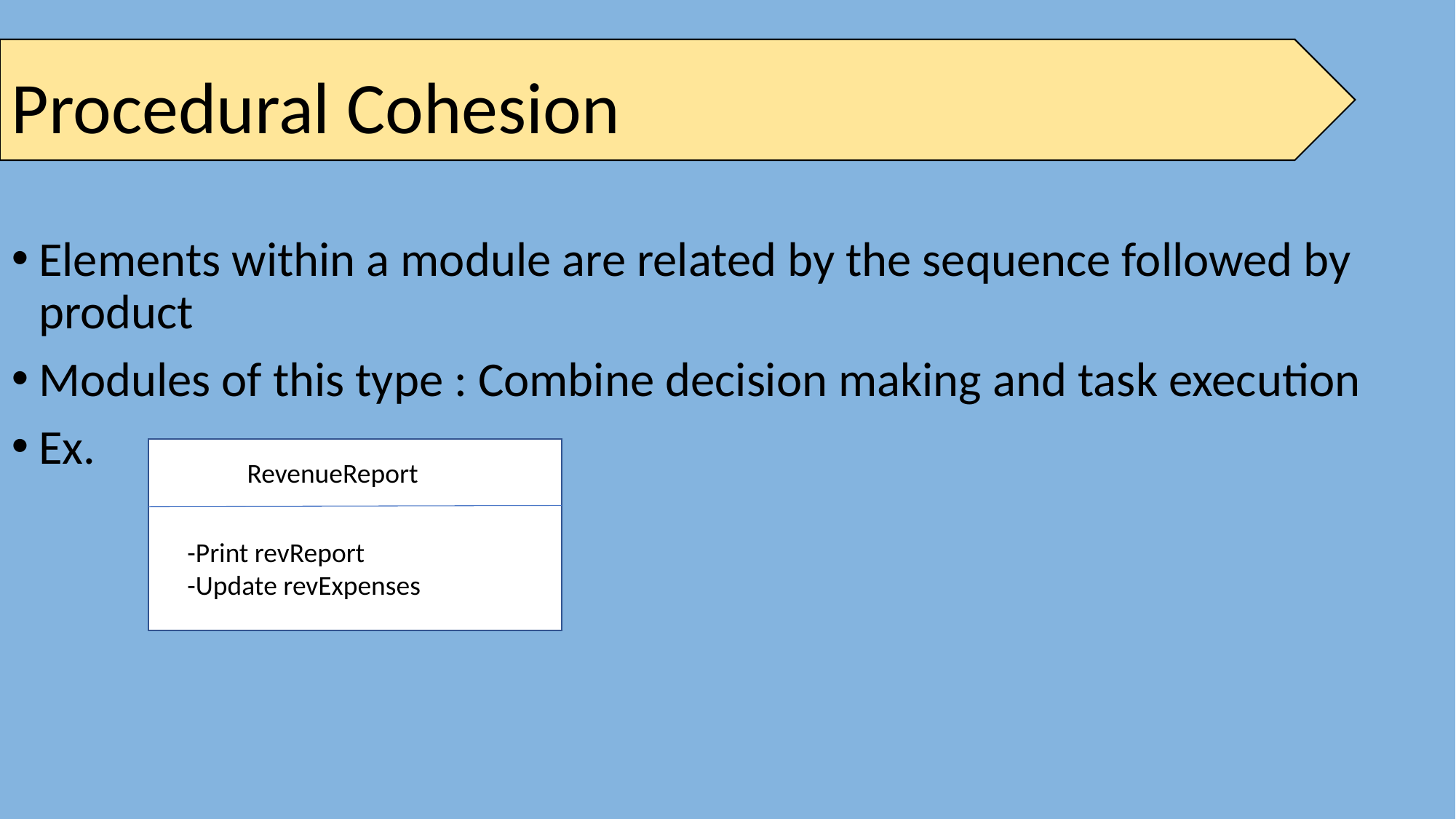

# Procedural Cohesion
Elements within a module are related by the sequence followed by product
Modules of this type : Combine decision making and task execution
Ex.

RevenueReport
-Print revReport
-Update revExpenses